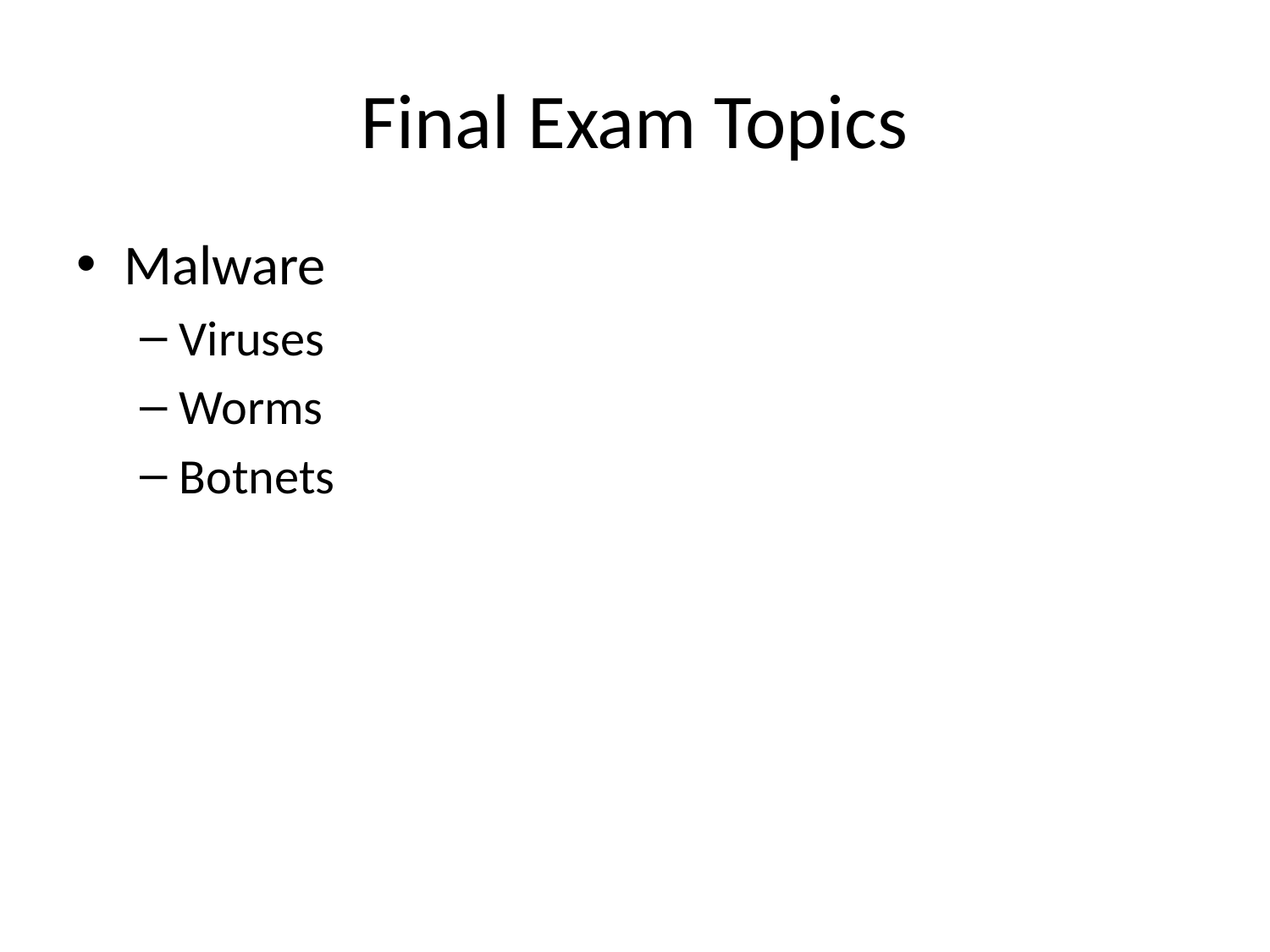

# Final Exam Topics
Malware
Viruses
Worms
Botnets